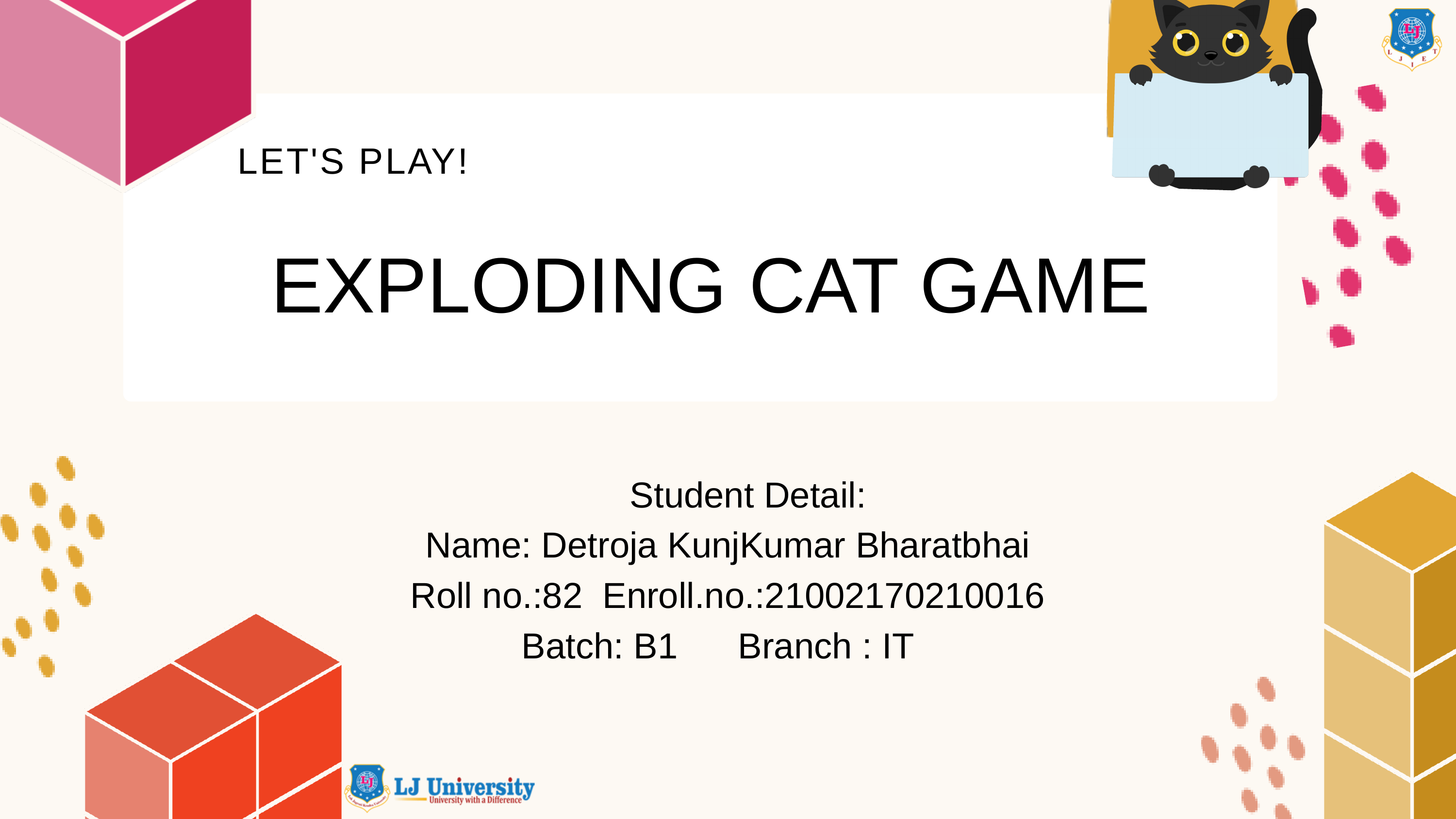

LET'S PLAY!
EXPLODING CAT GAME

      Student Detail:
Name: Detroja KunjKumar Bharatbhai
Roll no.:82  Enroll.no.:21002170210016
Batch: B1      Branch : IT